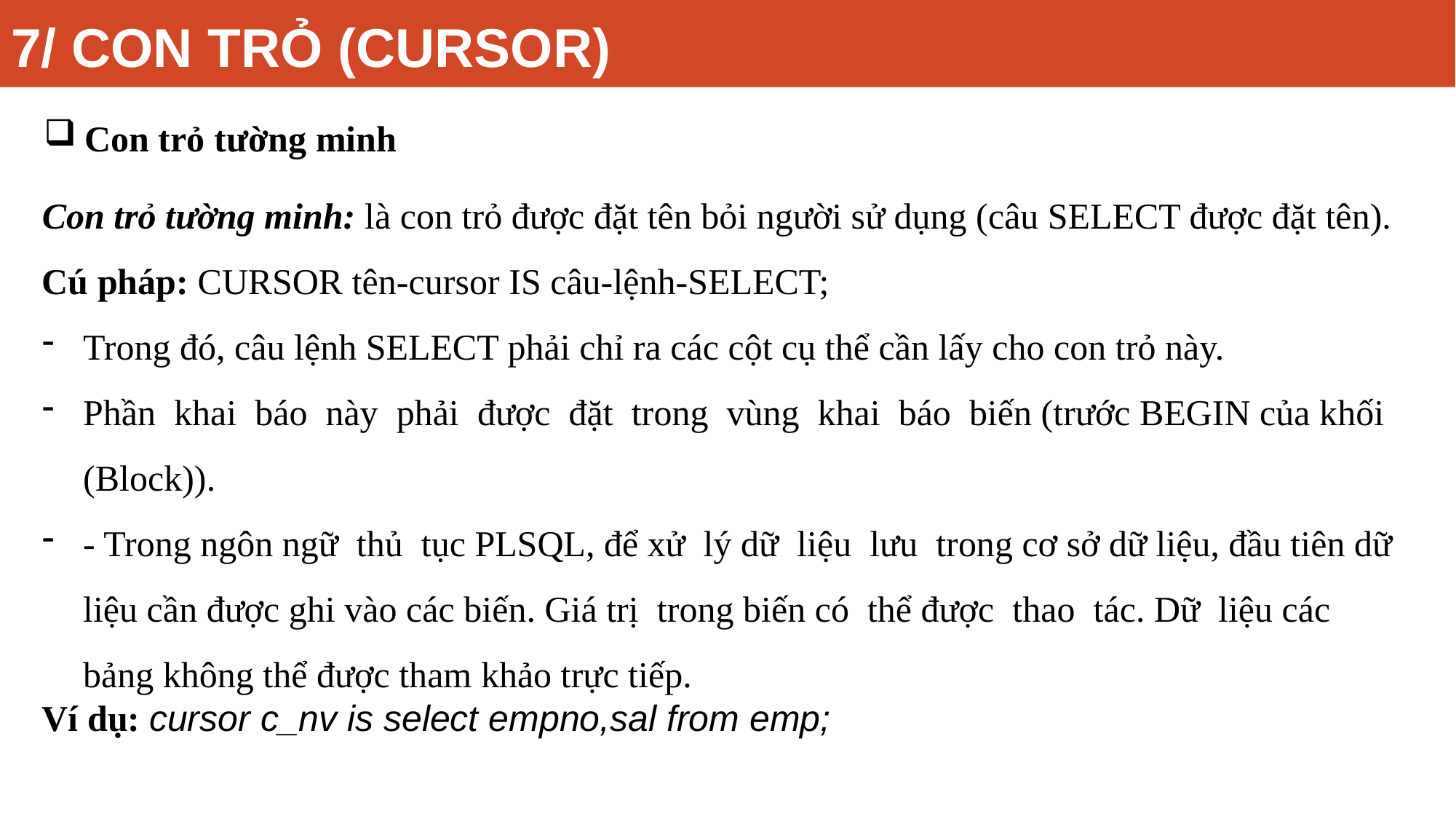

# 7/ CON TRỎ (CURSOR)
Con trỏ tường minh
Con trỏ tường minh: là con trỏ được đặt tên bỏi người sử dụng (câu SELECT được đặt tên).
Cú pháp: CURSOR tên-cursor IS câu-lệnh-SELECT;
Trong đó, câu lệnh SELECT phải chỉ ra các cột cụ thể cần lấy cho con trỏ này.
Phần  khai  báo  này  phải  được  đặt  trong  vùng  khai  báo  biến (trước BEGIN của khối (Block)).
- Trong ngôn ngữ  thủ  tục PLSQL, để xử  lý dữ  liệu  lưu  trong cơ sở dữ liệu, đầu tiên dữ liệu cần được ghi vào các biến. Giá trị  trong biến có  thể được  thao  tác. Dữ  liệu các bảng không thể được tham khảo trực tiếp.
Ví dụ: cursor c_nv is select empno,sal from emp;